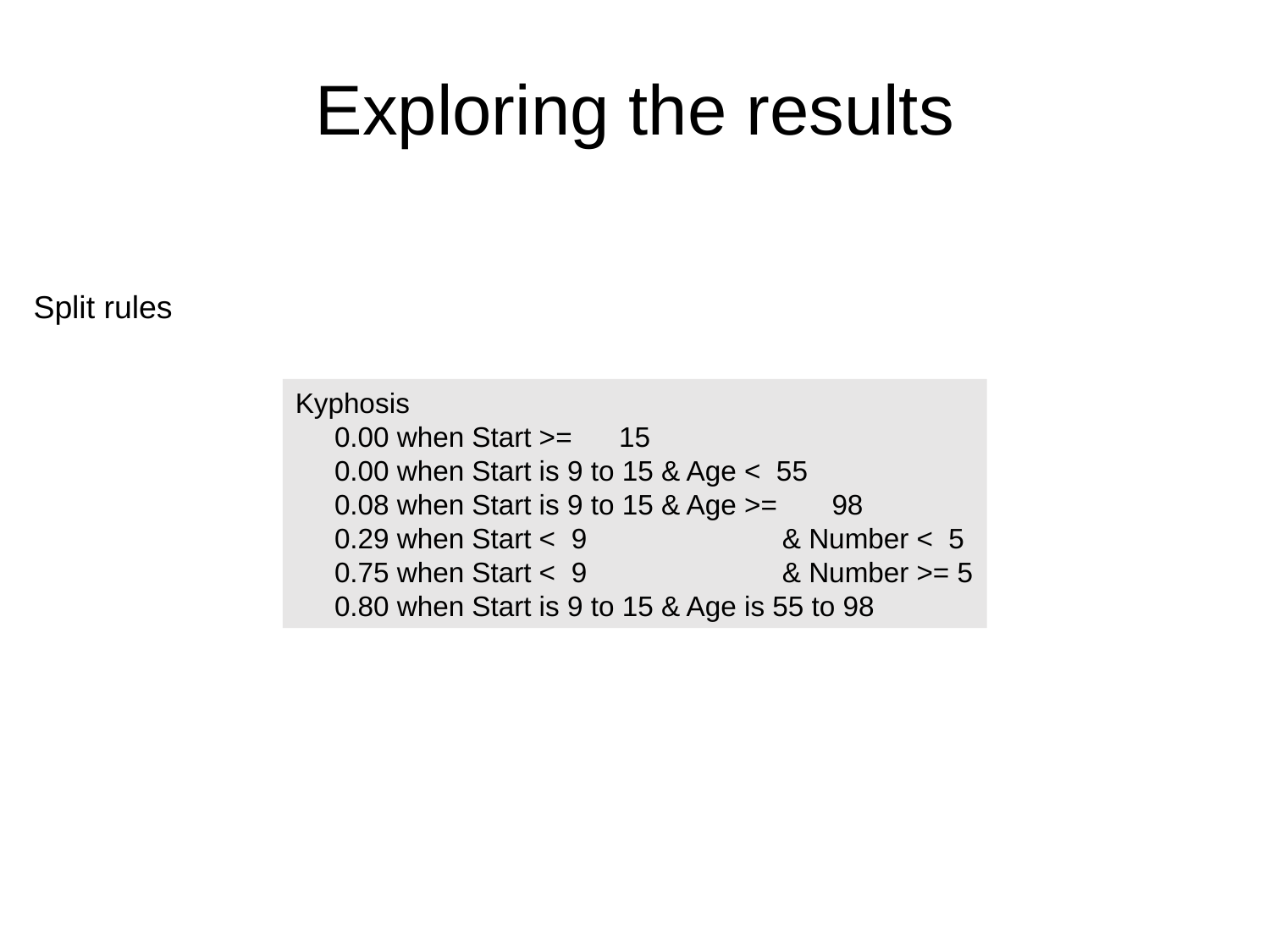

Exploring the results
Split rules
Kyphosis
     0.00 when Start >=      15
     0.00 when Start is 9 to 15 & Age <  55
     0.08 when Start is 9 to 15 & Age >=       98
     0.29 when Start <  9                         & Number <  5
     0.75 when Start <  9                         & Number >= 5
     0.80 when Start is 9 to 15 & Age is 55 to 98